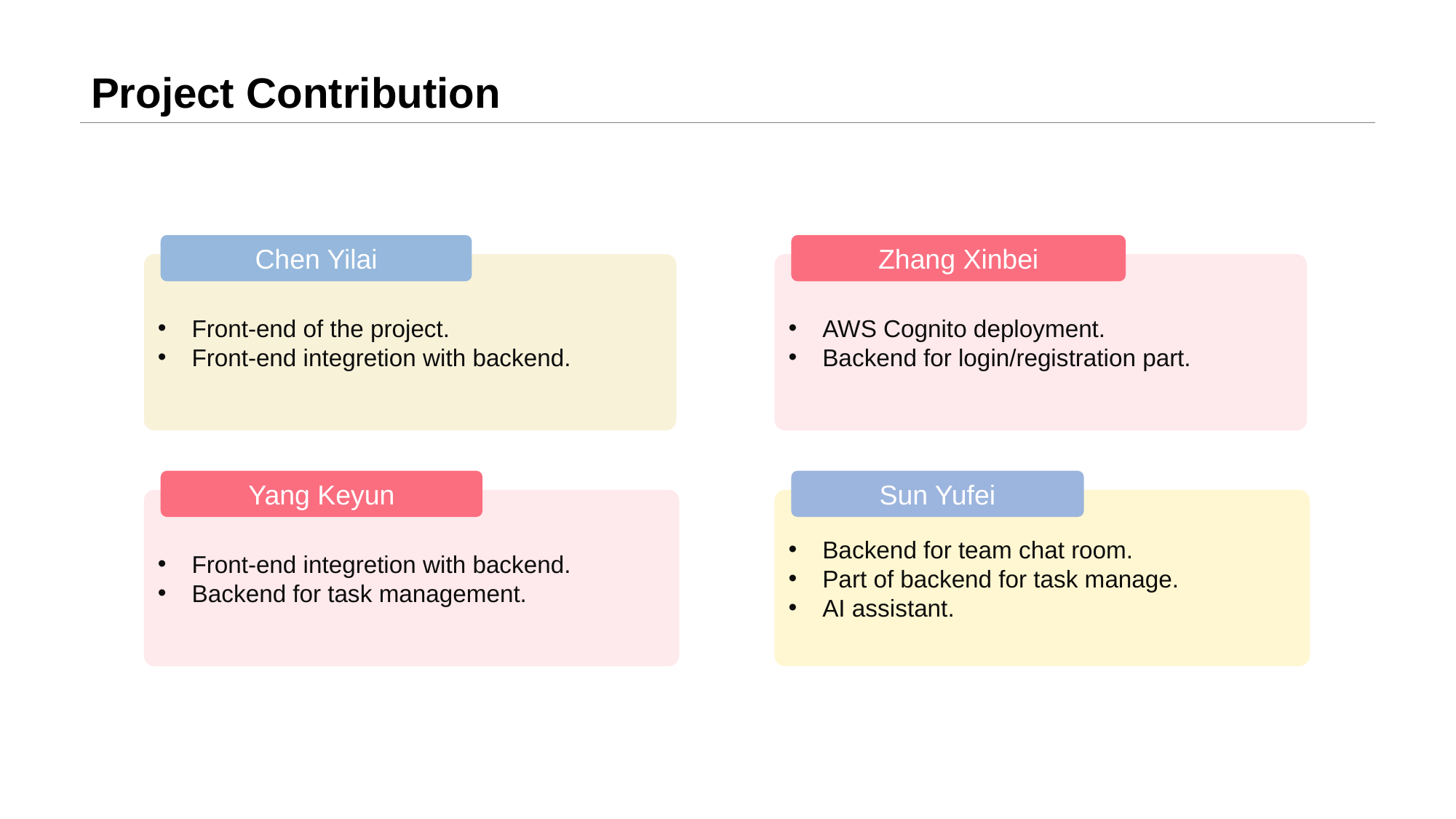

# Project Contribution
Chen Yilai
Front-end of the project.
Front-end integretion with backend.
Zhang Xinbei
AWS Cognito deployment.
Backend for login/registration part.
Yang Keyun
Front-end integretion with backend.
Backend for task management.
Sun Yufei

Backend for team chat room.
Part of backend for task manage.
AI assistant.